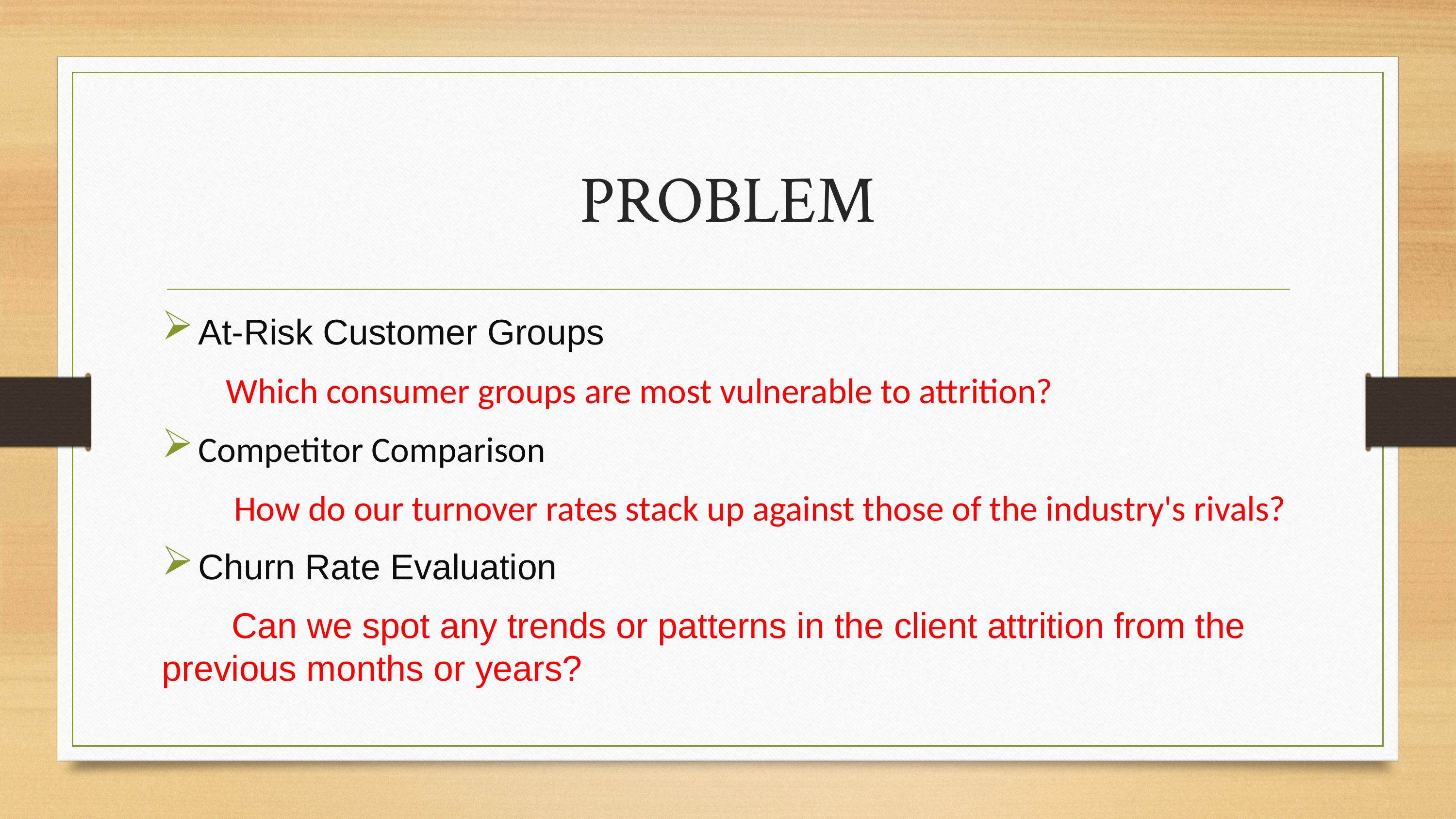

# PROBLEM
At-Risk Customer Groups
        Which consumer groups are most vulnerable to attrition?
Competitor Comparison
         How do our turnover rates stack up against those of the industry's rivals?
Churn Rate Evaluation
       Can we spot any trends or patterns in the client attrition from the previous months or years?